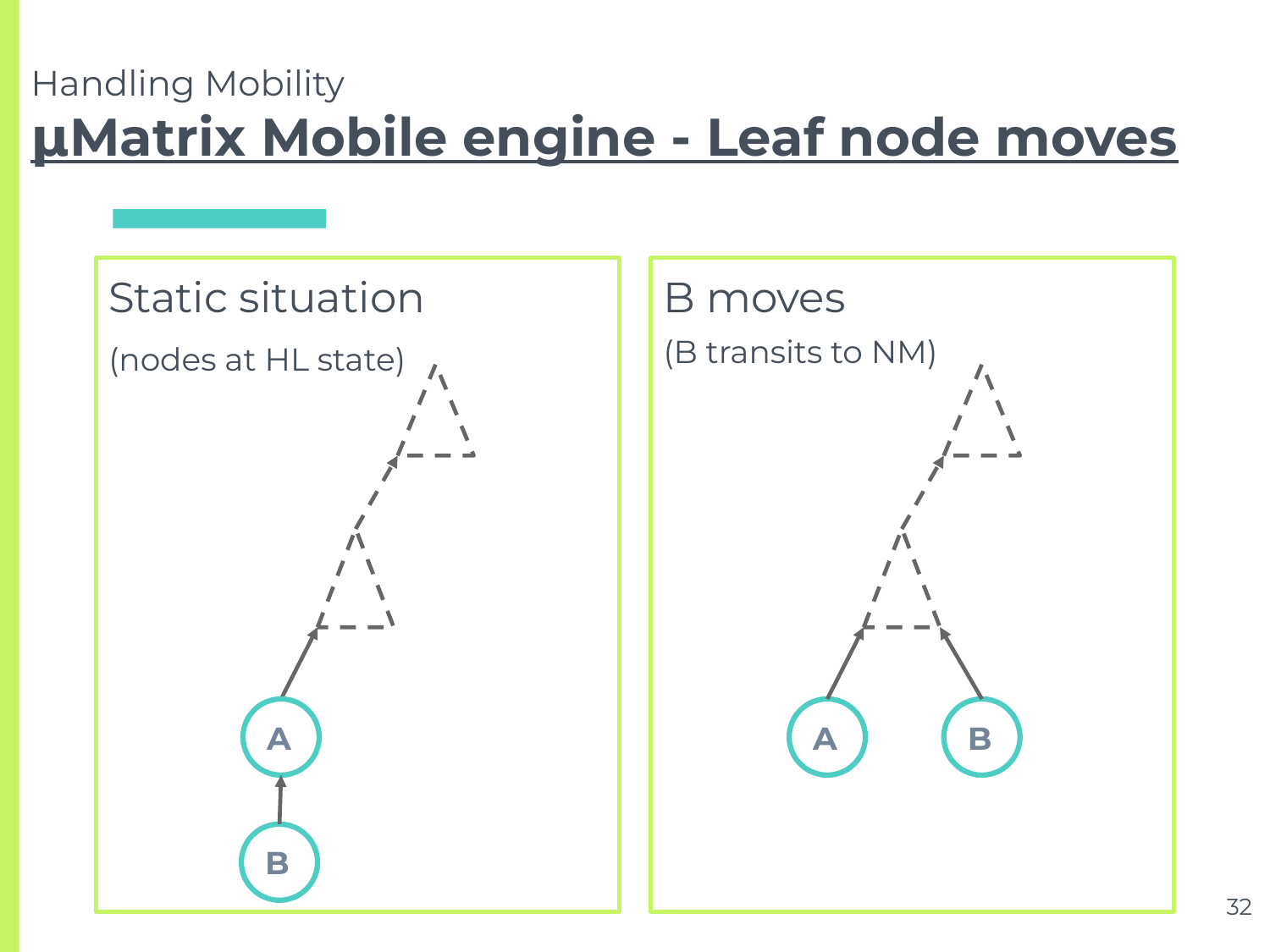

# Handling Mobility
𝝻Matrix Mobile engine - Leaf node moves
Static situation
(nodes at HL state)
B moves
(B transits to NM)

A
A
B
B
32